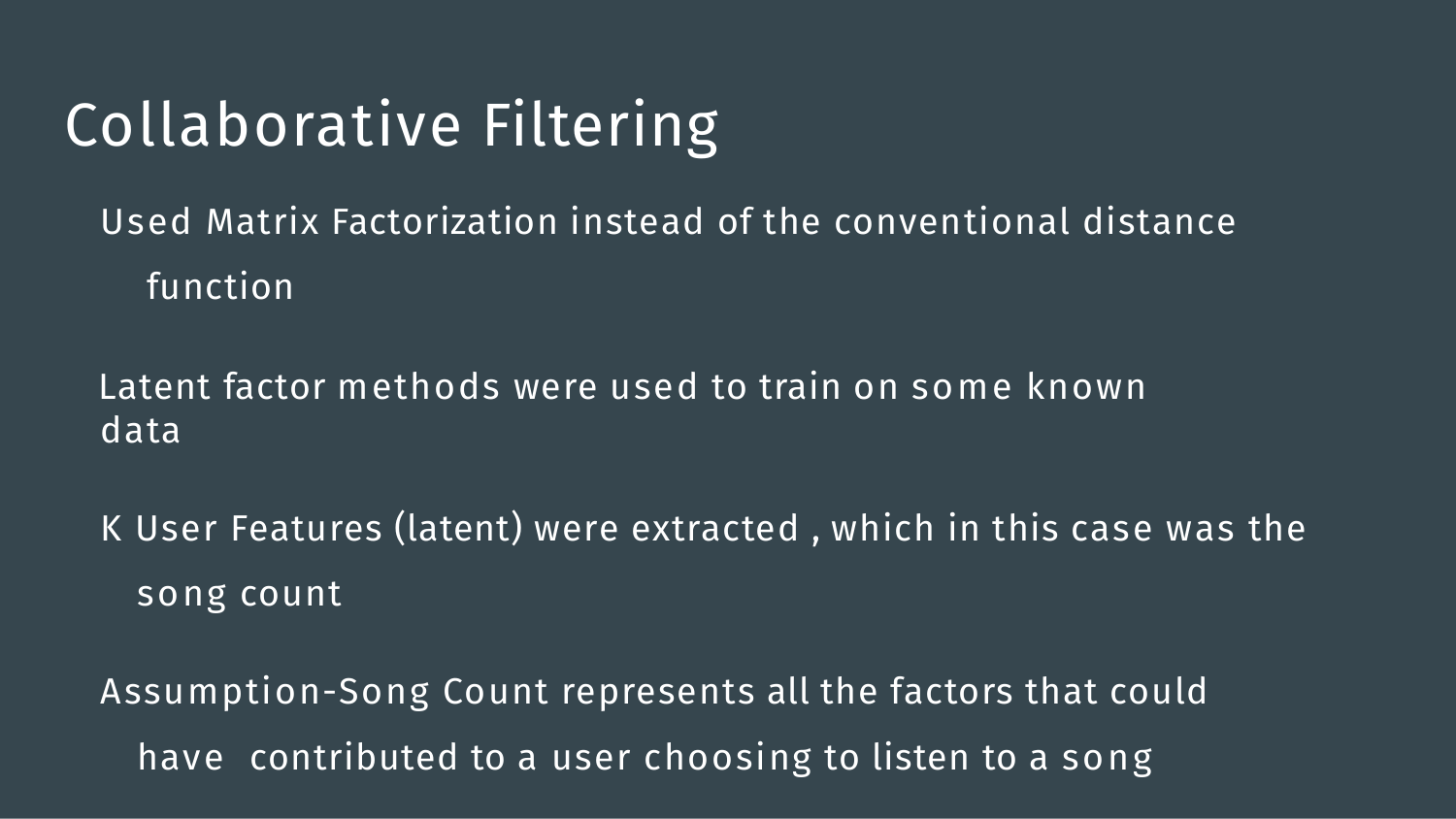

# Collaborative Filtering
Used Matrix Factorization instead of the conventional distance  function

Latent factor methods were used to train on some known data
K User Features (latent) were extracted , which in this case was the  song count
Assumption-Song Count represents all the factors that could have  contributed to a user choosing to listen to a song

Trained over different values of K (ranks) and selected best rank to